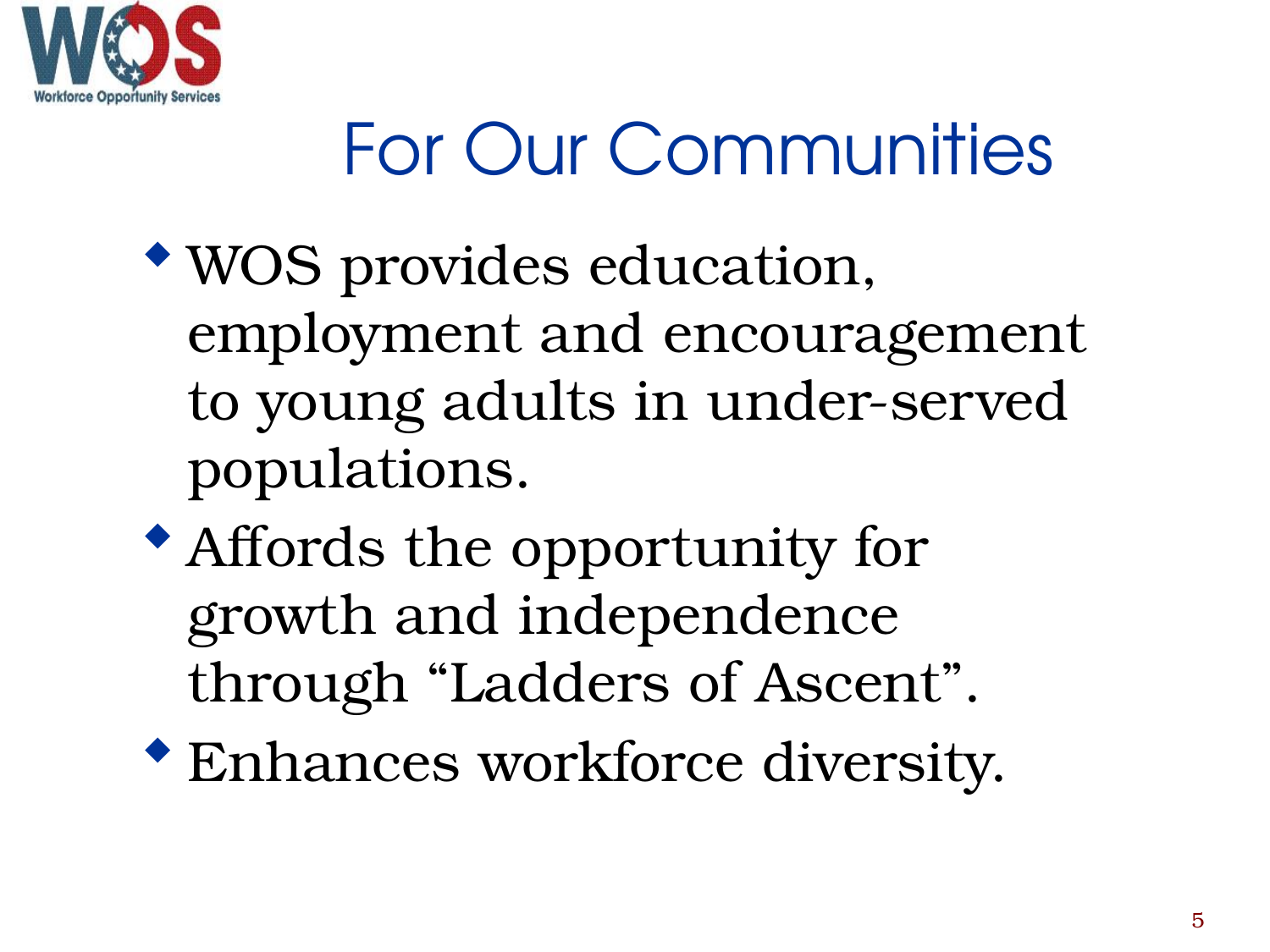

# For Our Communities
WOS provides education, employment and encouragement to young adults in under-served populations.
Affords the opportunity for growth and independence through “Ladders of Ascent”.
Enhances workforce diversity.

5